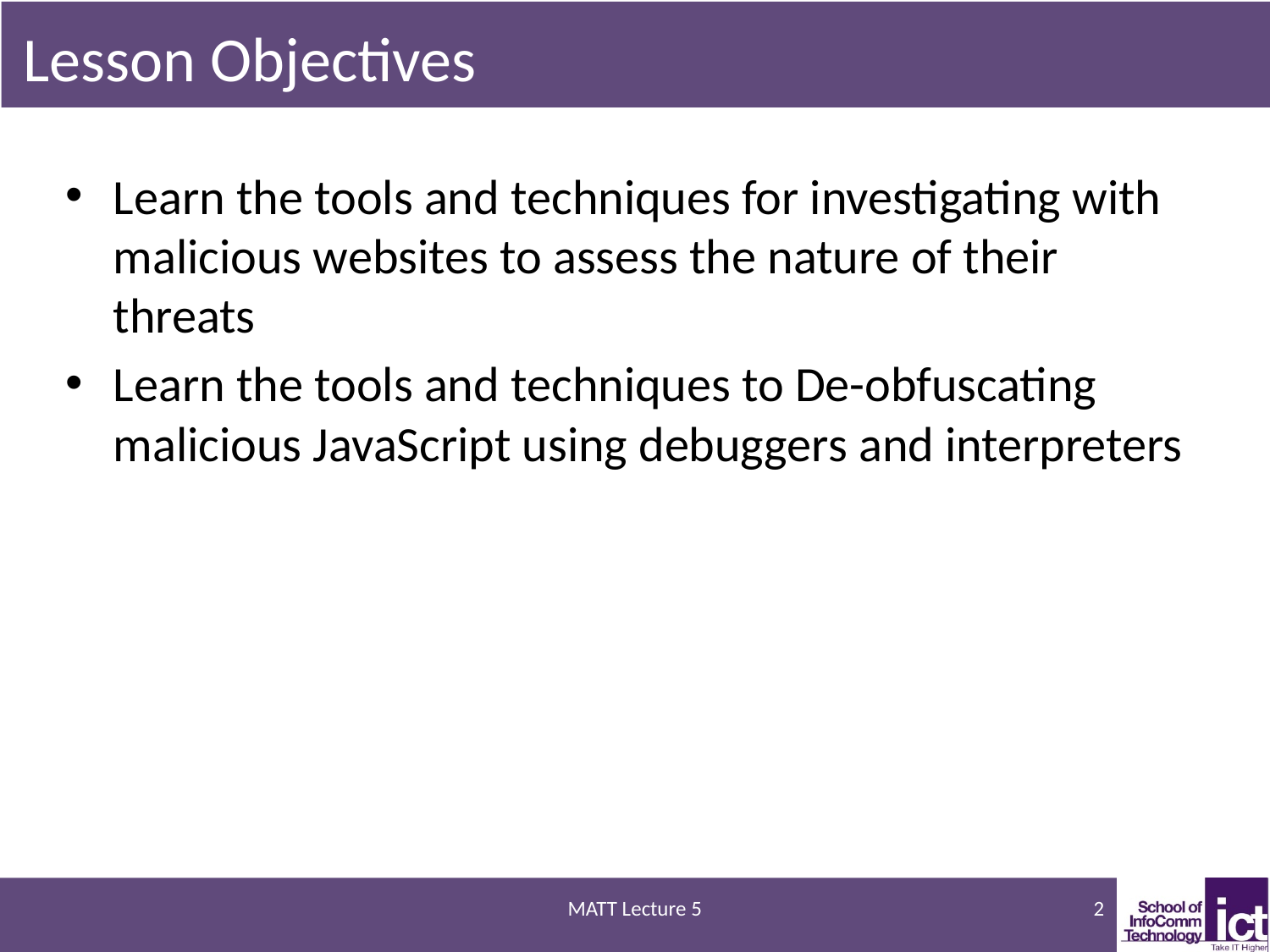

# Lesson Objectives
Learn the tools and techniques for investigating with malicious websites to assess the nature of their threats
Learn the tools and techniques to De-obfuscating malicious JavaScript using debuggers and interpreters
MATT Lecture 5
2